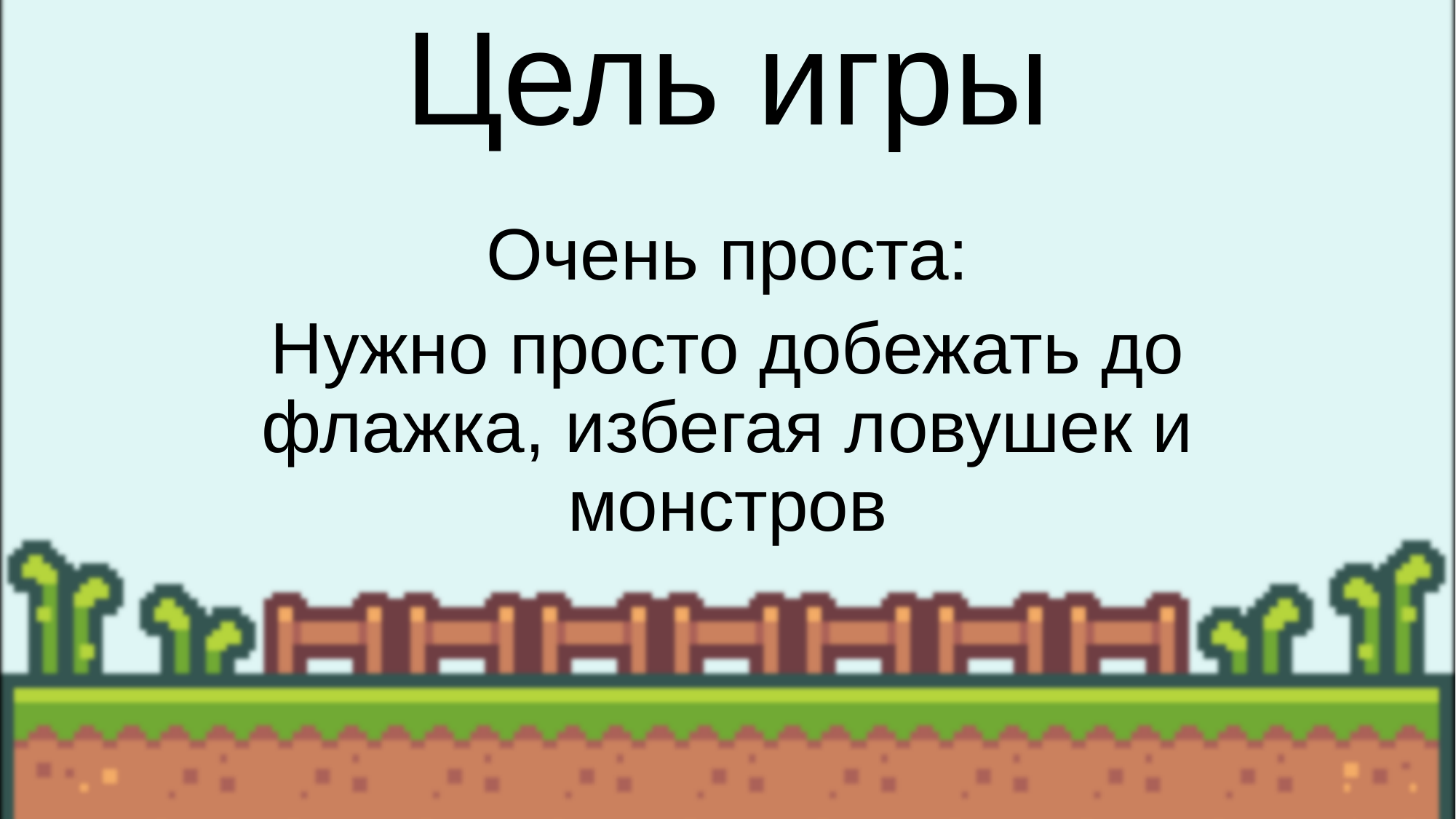

# Цель игры
Очень проста:
Нужно просто добежать до флажка, избегая ловушек и монстров